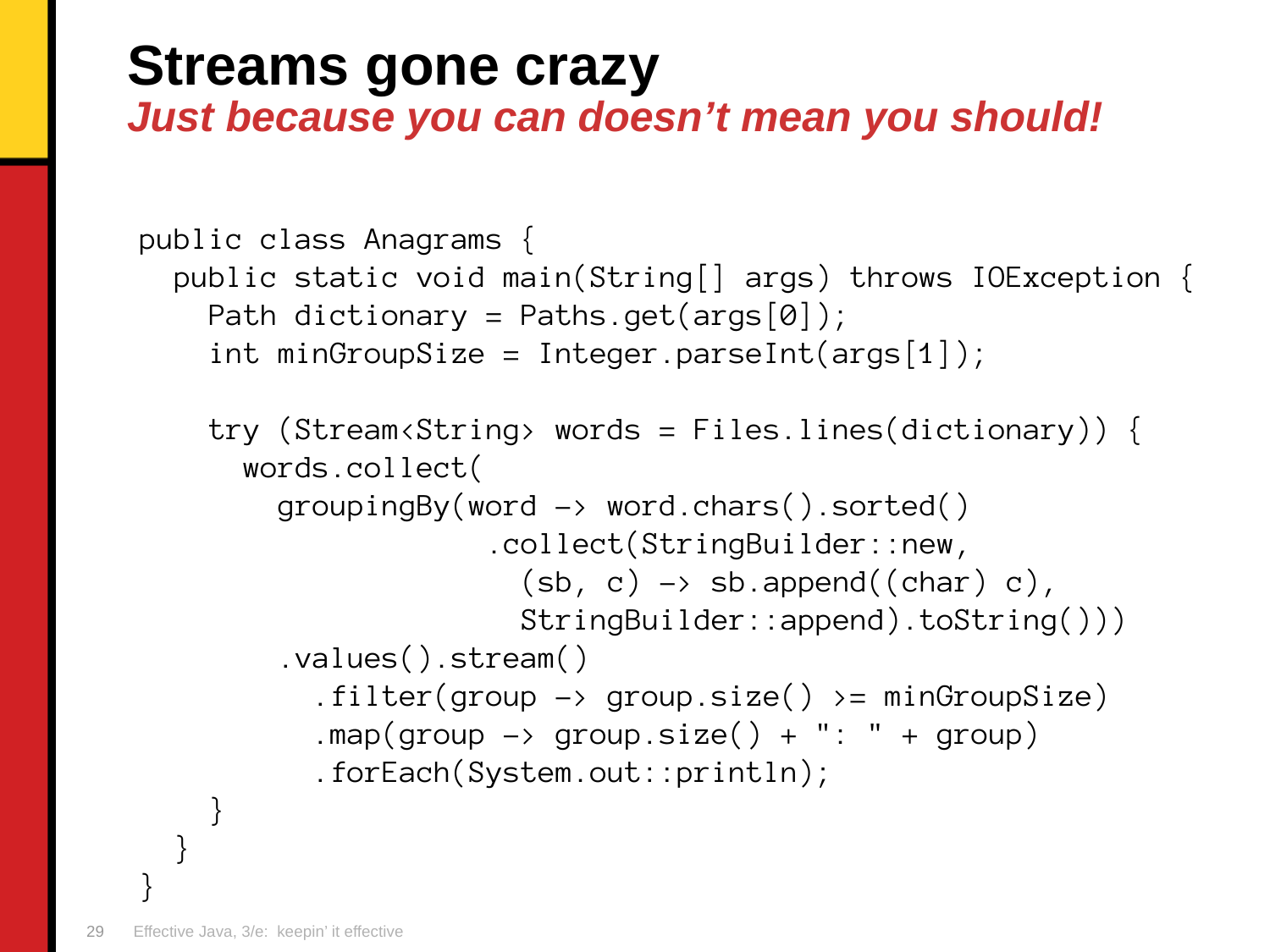

# Streams gone crazy Just because you can doesn’t mean you should!
public class Anagrams {
  public static void main(String[] args) throws IOException {
    Path dictionary = Paths.get(args[0]);
    int minGroupSize = Integer.parseInt(args[1]);

    try (Stream<String> words = Files.lines(dictionary)) {
      words.collect(
        groupingBy(word -> word.chars().sorted()
                    .collect(StringBuilder::new,
                      (sb, c) -> sb.append((char) c),
                      StringBuilder::append).toString()))
        .values().stream()
          .filter(group -> group.size() >= minGroupSize)
          .map(group -> group.size() + ": " + group)
          .forEach(System.out::println);
    }
  }
}